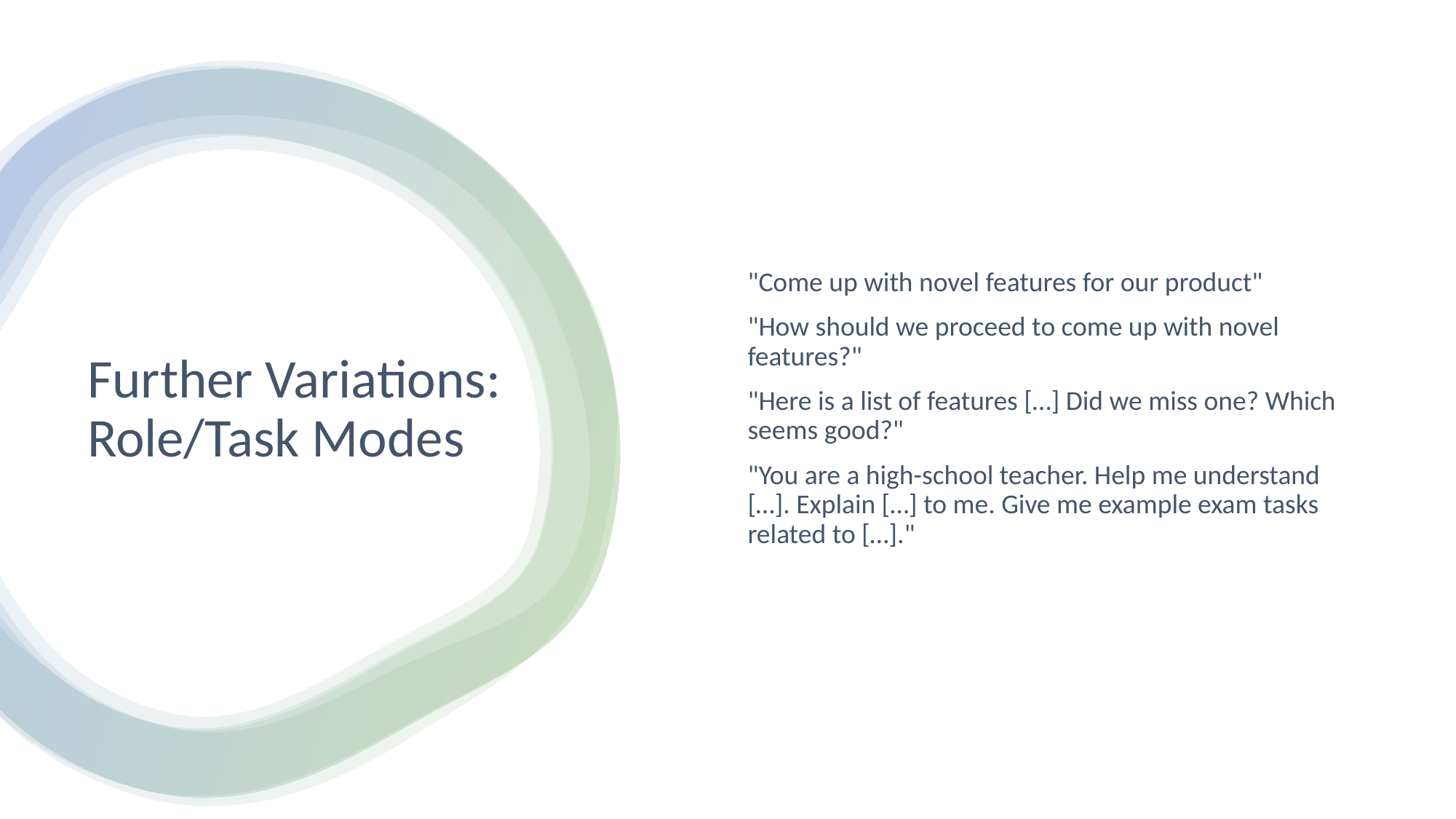

"Come up with novel features for our product"
"How should we proceed to come up with novel features?"
"Here is a list of features […] Did we miss one? Which seems good?"
"You are a high-school teacher. Help me understand […]. Explain […] to me. Give me example exam tasks related to […]."
# Further Variations: Role/Task Modes